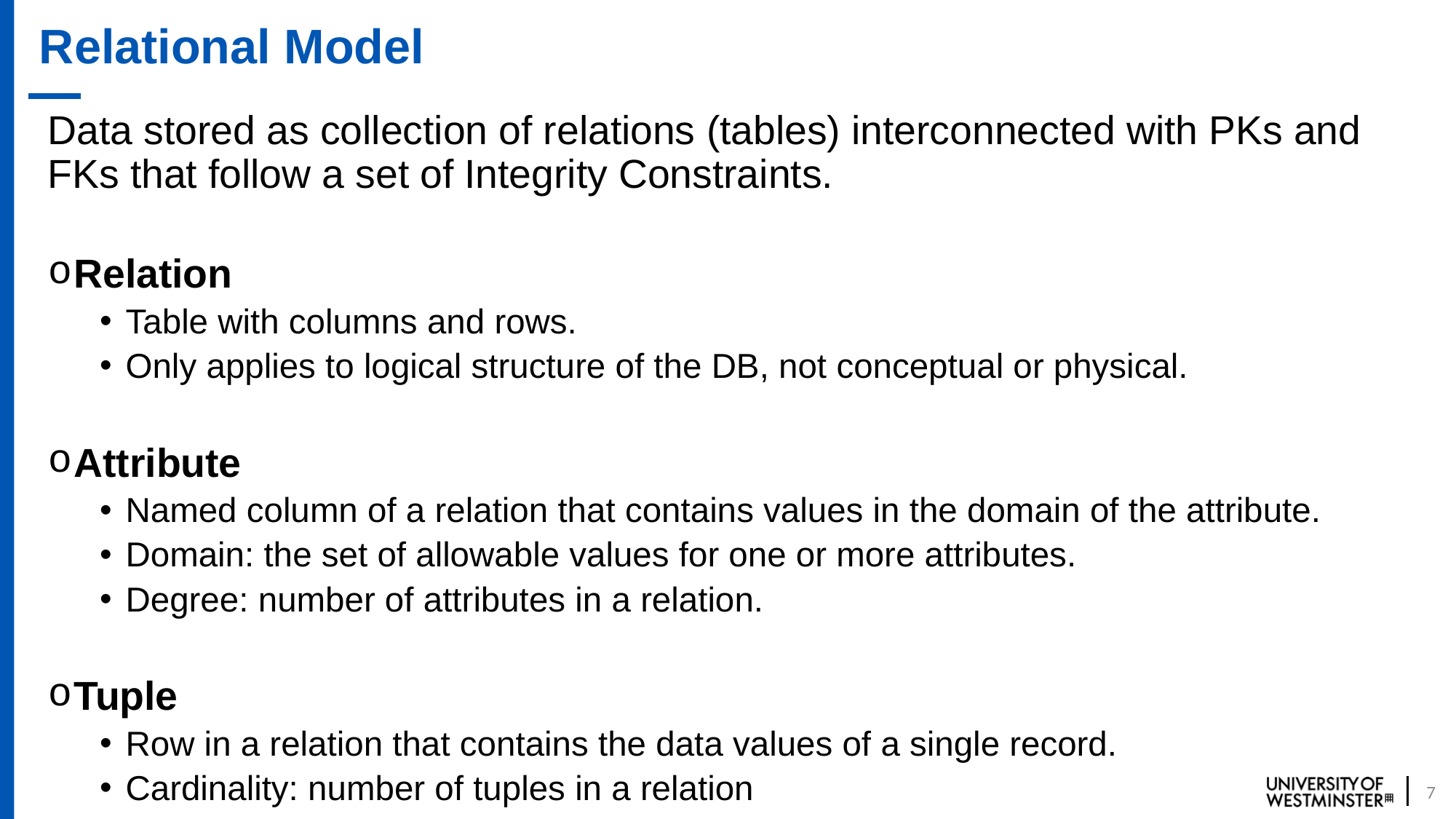

# Relational Model
Data stored as collection of relations (tables) interconnected with PKs and FKs that follow a set of Integrity Constraints.

Relation
Table with columns and rows.
Only applies to logical structure of the DB, not conceptual or physical.

Attribute
Named column of a relation that contains values in the domain of the attribute.
Domain: the set of allowable values for one or more attributes.
Degree: number of attributes in a relation.

Tuple
Row in a relation that contains the data values of a single record.
Cardinality: number of tuples in a relation

7